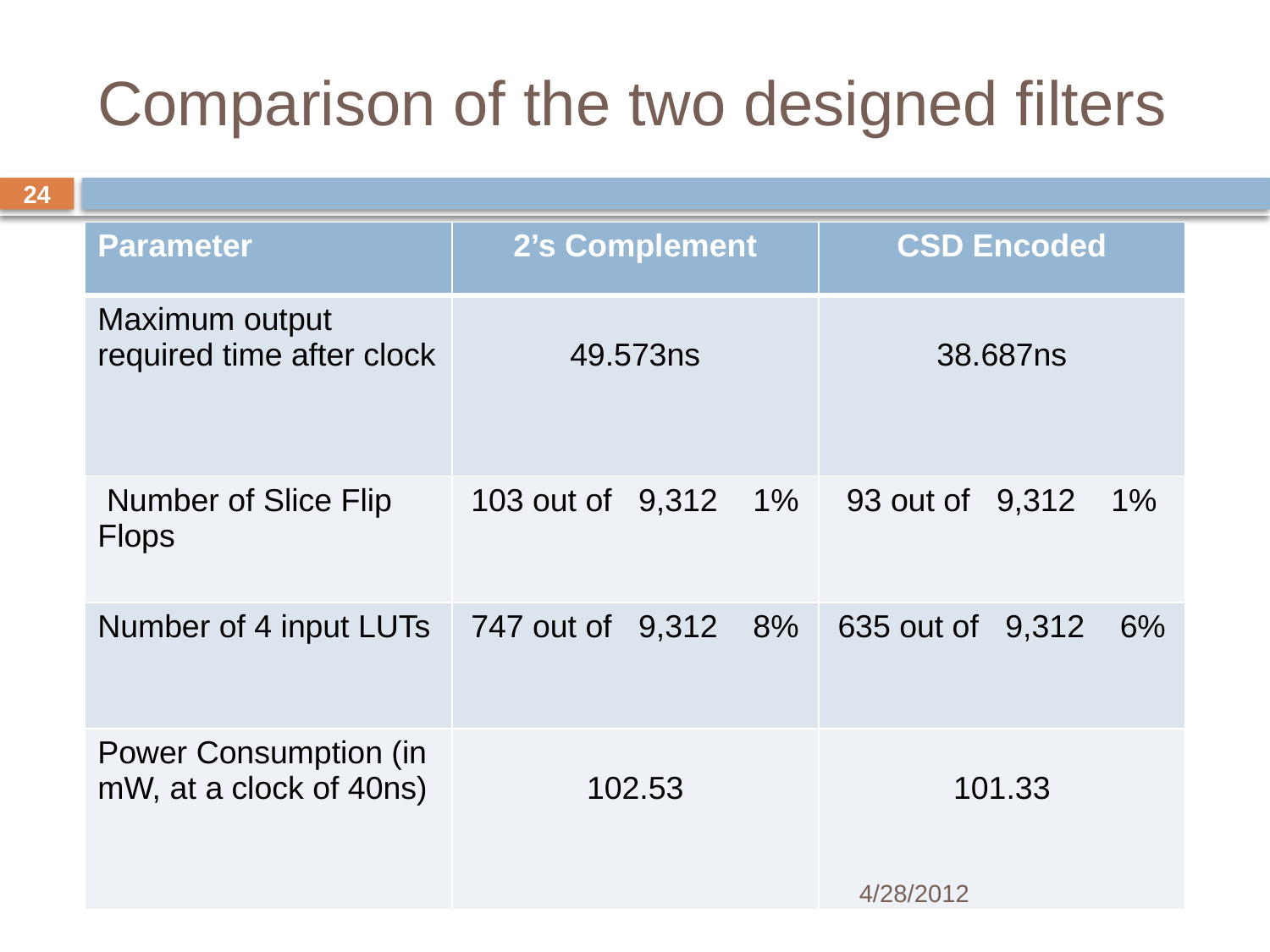

# Comparison of the two designed filters
24
| Parameter | 2’s Complement | CSD Encoded |
| --- | --- | --- |
| Maximum output required time after clock | 49.573ns | 38.687ns |
| Number of Slice Flip Flops | 103 out of 9,312 1% | 93 out of 9,312 1% |
| Number of 4 input LUTs | 747 out of 9,312 8% | 635 out of 9,312 6% |
| Power Consumption (in mW, at a clock of 40ns) | 102.53 | 101.33 |
4/28/2012